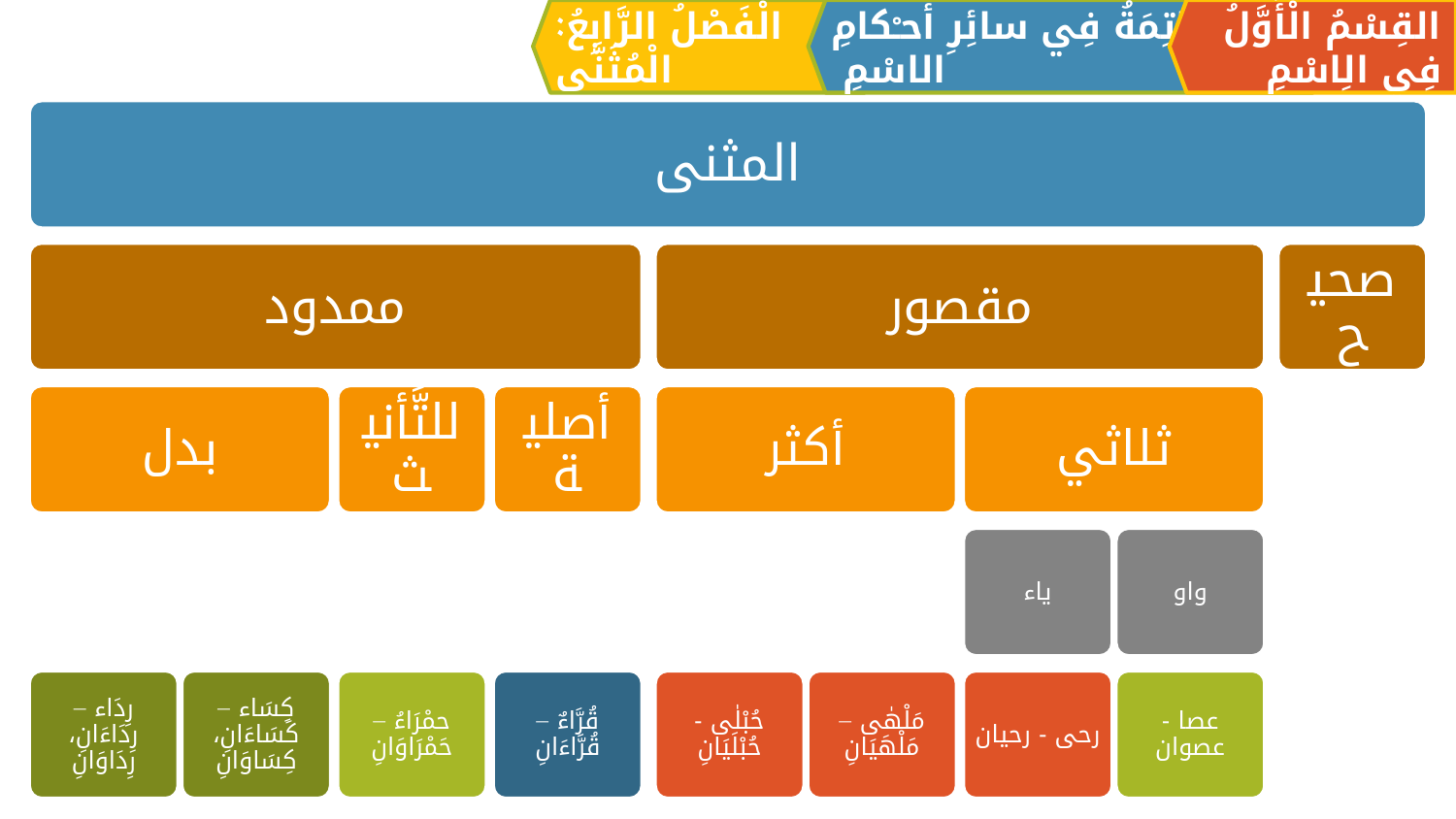

الْفَصْلُ الرَّابِعُ: الْمُثَنَّی
القِسْمُ الْأَوَّلُ فِي الِاسْمِ
الْخَاتِمَةُ فِي سائِرِ أحـْكامِ الاسْمِ
المثنی
ممدود
مقصور
صحيح
بدل
للتَّأنيث
أصلية
أكثر
ثلاثي
ياء
واو
رِدَاء – رِدَاءَانِ، رِدَاوَانِ
كِسَاء – كَسَاءَانِ، كِسَاوَانِ
حمْرَاءُ – حَمْرَاوَانِ
قُرَّاءٌ – قُرَّاءَانِ
حُبْلٰی - حُبْلَيَانِ
مَلْهٰی – مَلْهَيَانِ
رحی - رحيان
عصا - عصوان